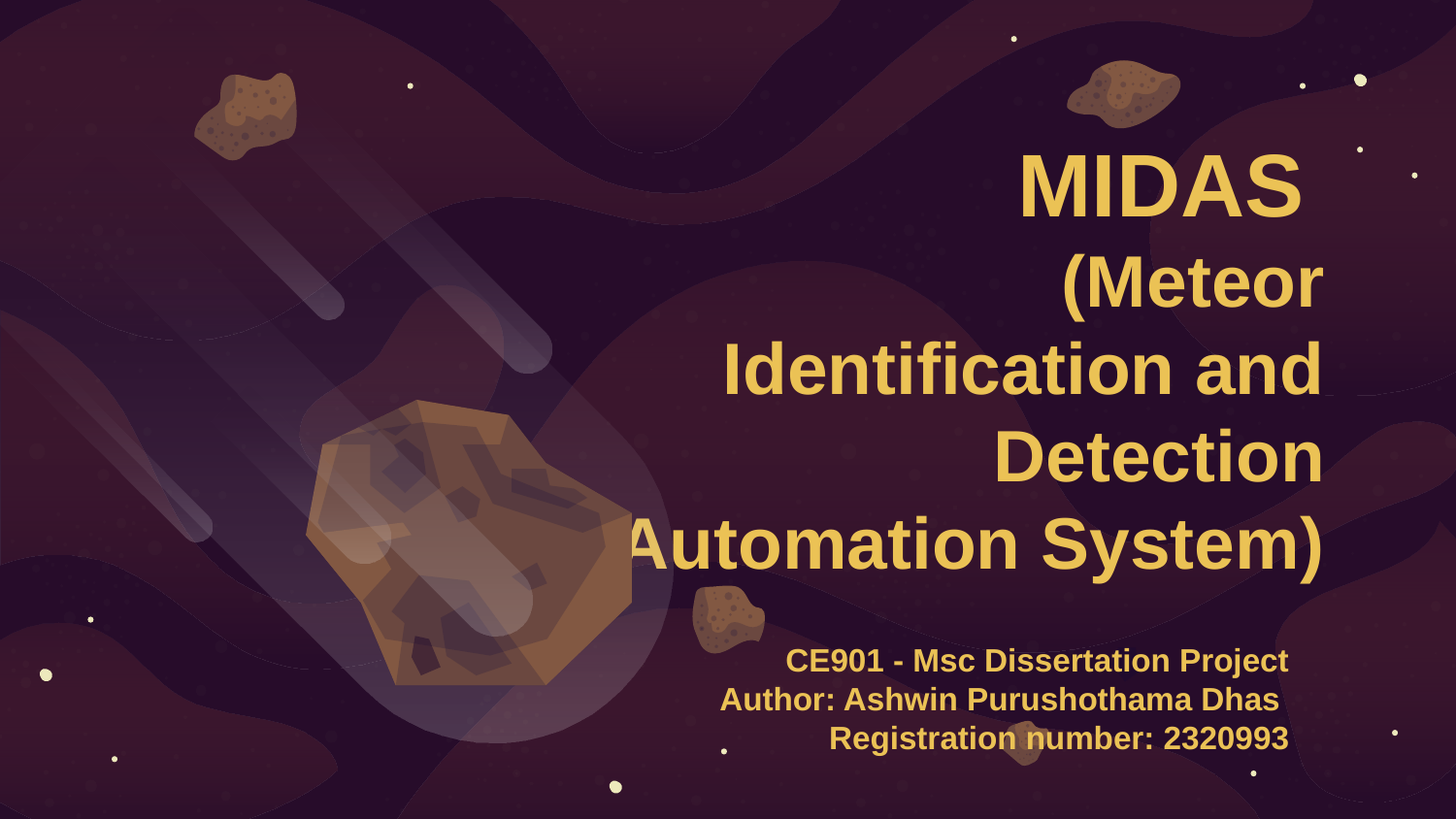

# MIDAS (Meteor Identification and Detection Automation System)

CE901 - Msc Dissertation Project
Author: Ashwin Purushothama Dhas
Registration number: 2320993